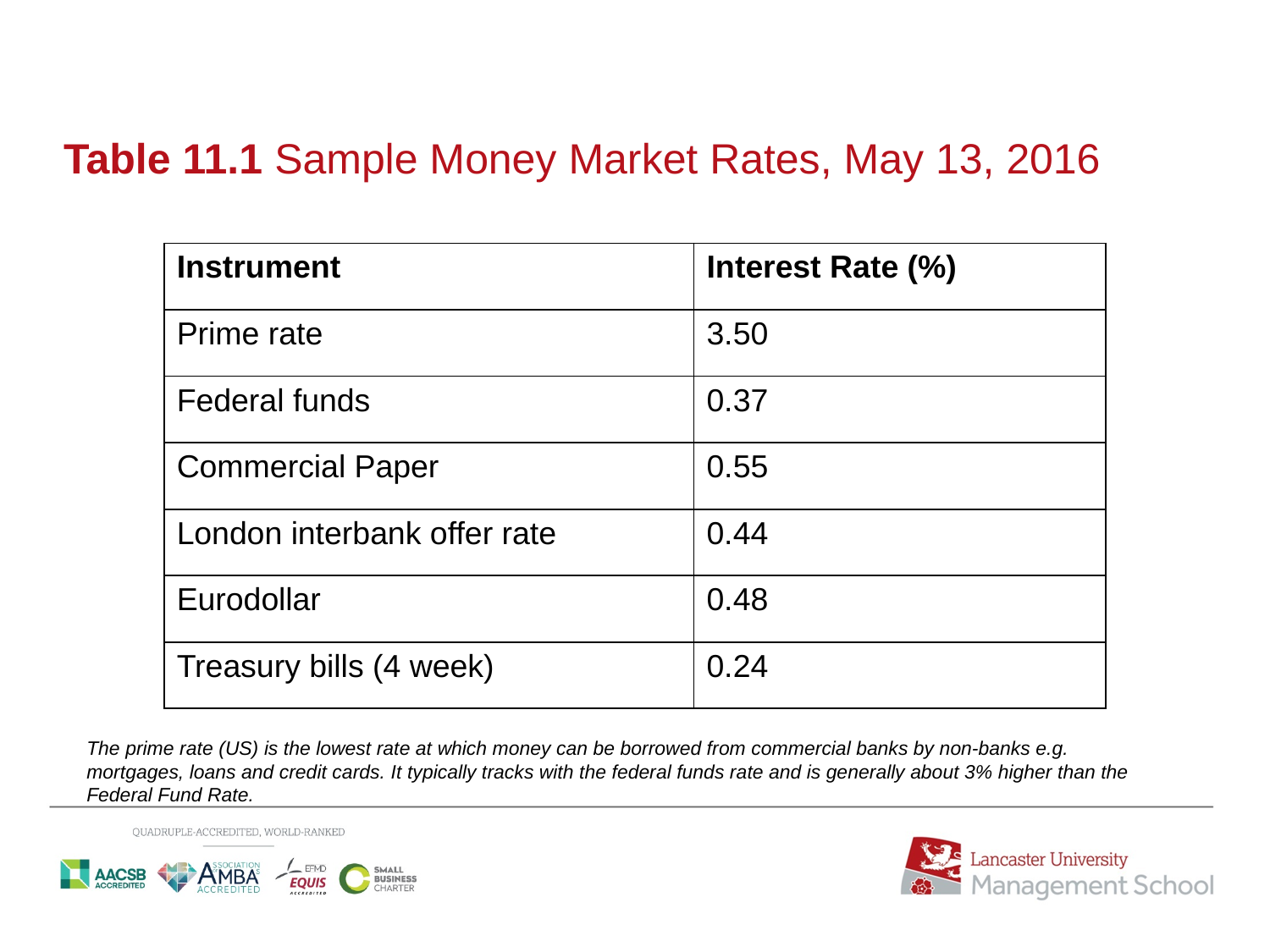

# Table 11.1 Sample Money Market Rates, May 13, 2016
| Instrument | Interest Rate (%) |
| --- | --- |
| Prime rate | 3.50 |
| Federal funds | 0.37 |
| Commercial Paper | 0.55 |
| London interbank offer rate | 0.44 |
| Eurodollar | 0.48 |
| Treasury bills (4 week) | 0.24 |
The prime rate (US) is the lowest rate at which money can be borrowed from commercial banks by non-banks e.g. mortgages, loans and credit cards. It typically tracks with the federal funds rate and is generally about 3% higher than the Federal Fund Rate.